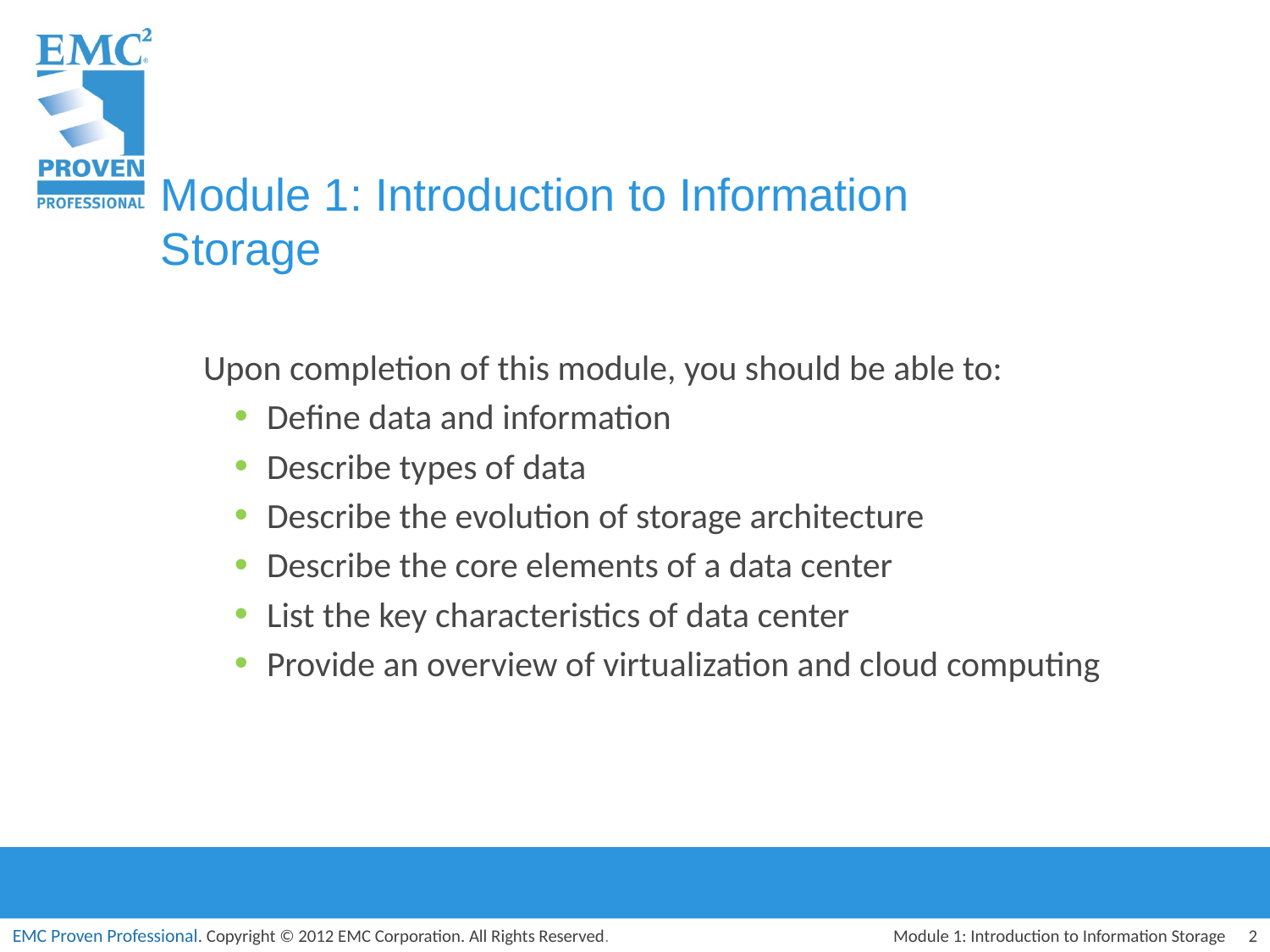

Module 1: Introduction to Information Storage
Upon completion of this module, you should be able to:
Define data and information
Describe types of data
Describe the evolution of storage architecture
Describe the core elements of a data center
List the key characteristics of data center
Provide an overview of virtualization and cloud computing
Module 1: Introduction to Information Storage
2